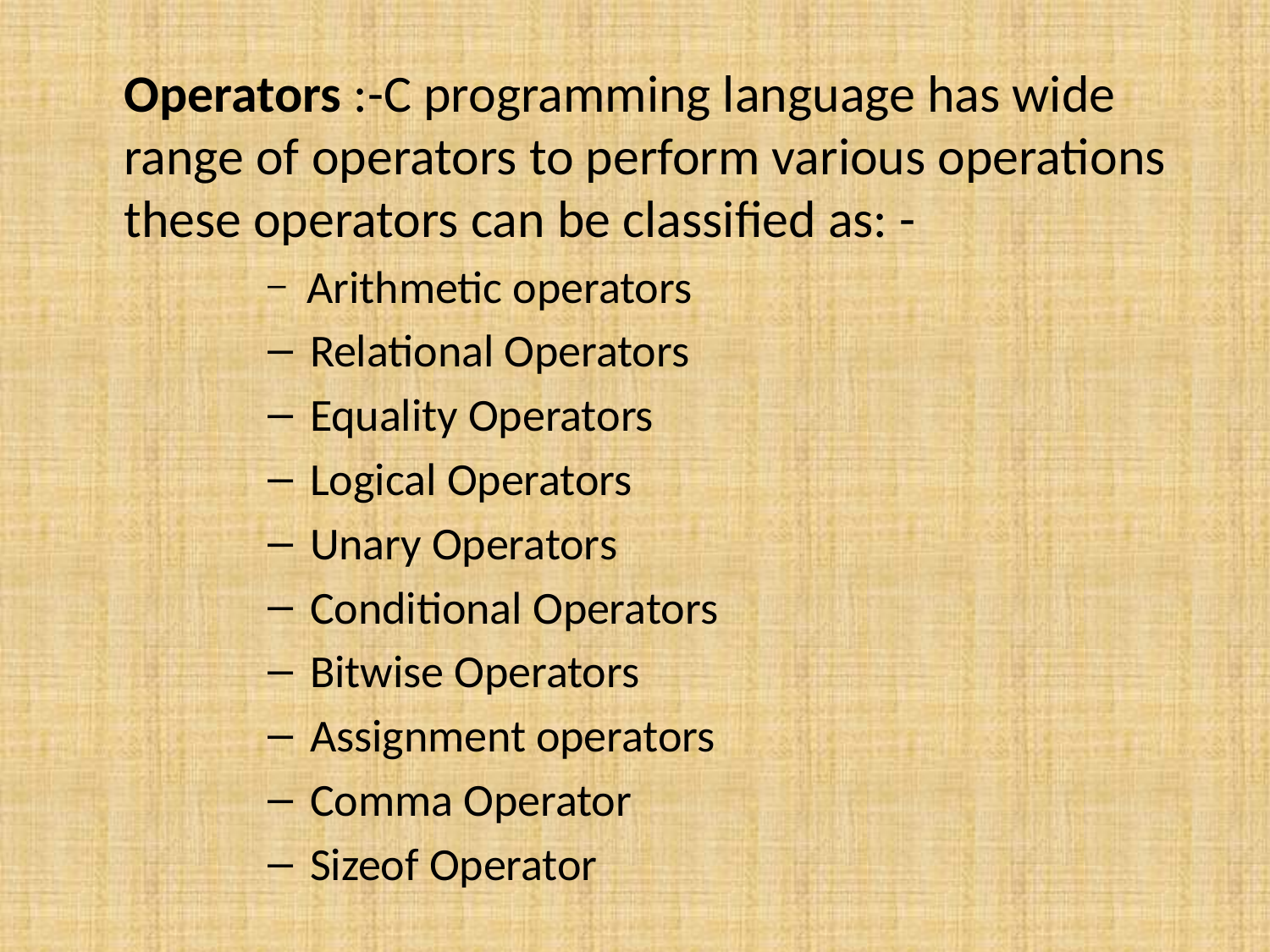

Operators :-C programming language has wide range of operators to perform various operations these operators can be classified as: -
 Arithmetic operators
 Relational Operators
 Equality Operators
 Logical Operators
 Unary Operators
 Conditional Operators
 Bitwise Operators
 Assignment operators
 Comma Operator
 Sizeof Operator